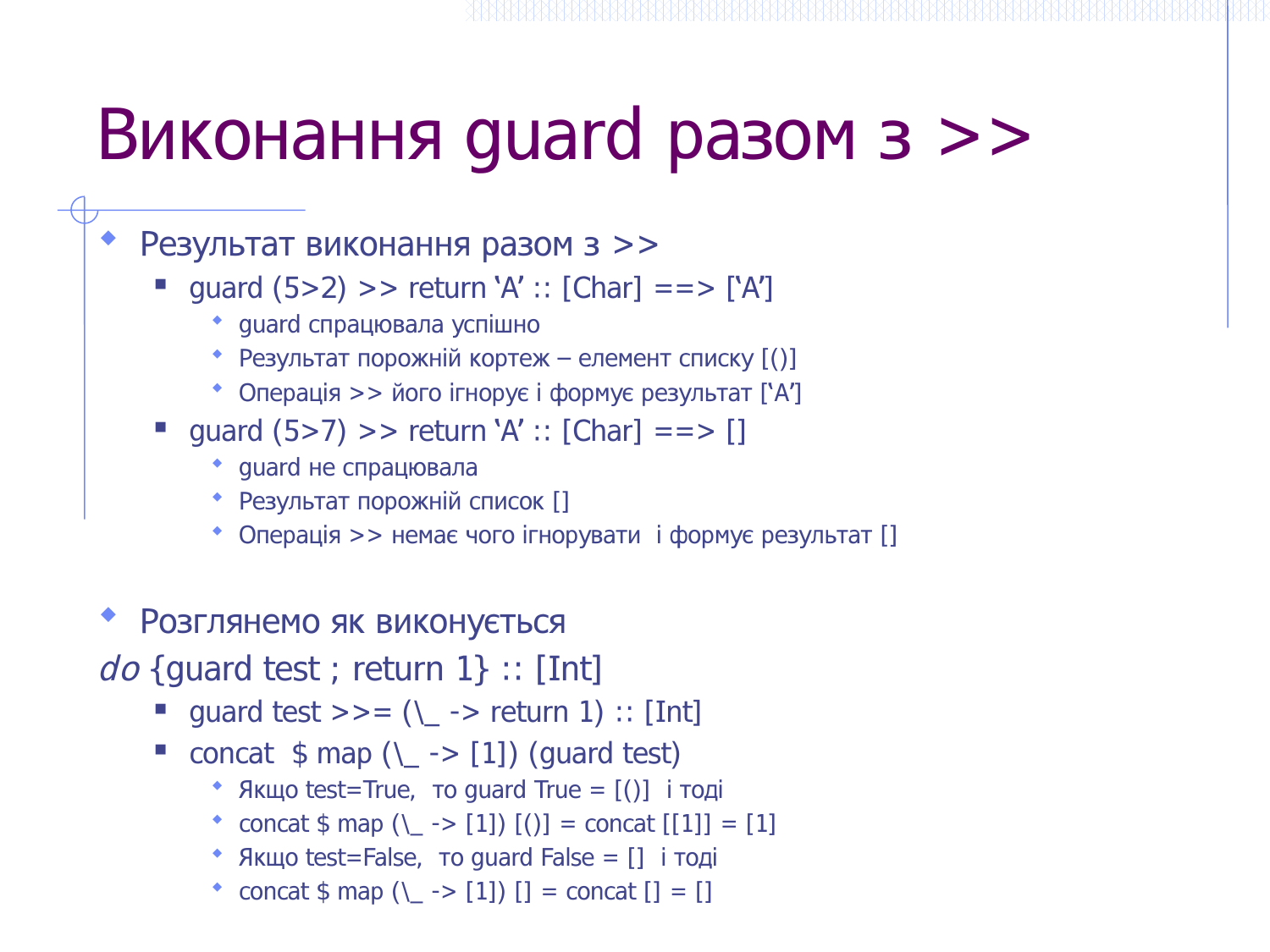

# Виконання guard разом з >>
Результат виконання разом з >>
guard (5>2) >> return ‘A’ :: [Char] ==> [‘A’]
guard спрацювала успішно
Результат порожній кортеж – елемент списку [()]
Операція >> його ігнорує і формує результат [‘A’]
guard (5>7) >> return ‘A’ :: [Char] ==> []
guard не спрацювала
Результат порожній список []
Операція >> немає чого ігнорувати  і формує результат []

Розглянемо як виконується
do {guard test ; return 1} :: [Int]
guard test >>= (\_ -> return 1) :: [Int]
concat  $ map (\_ -> [1]) (guard test)
Якщо test=True,  то guard True = [()]  і тоді
concat $ map (\_ -> [1]) [()] = concat [[1]] = [1]
Якщо test=False,  то guard False = []  і тоді
concat $ map (\_ -> [1]) [] = concat [] = []